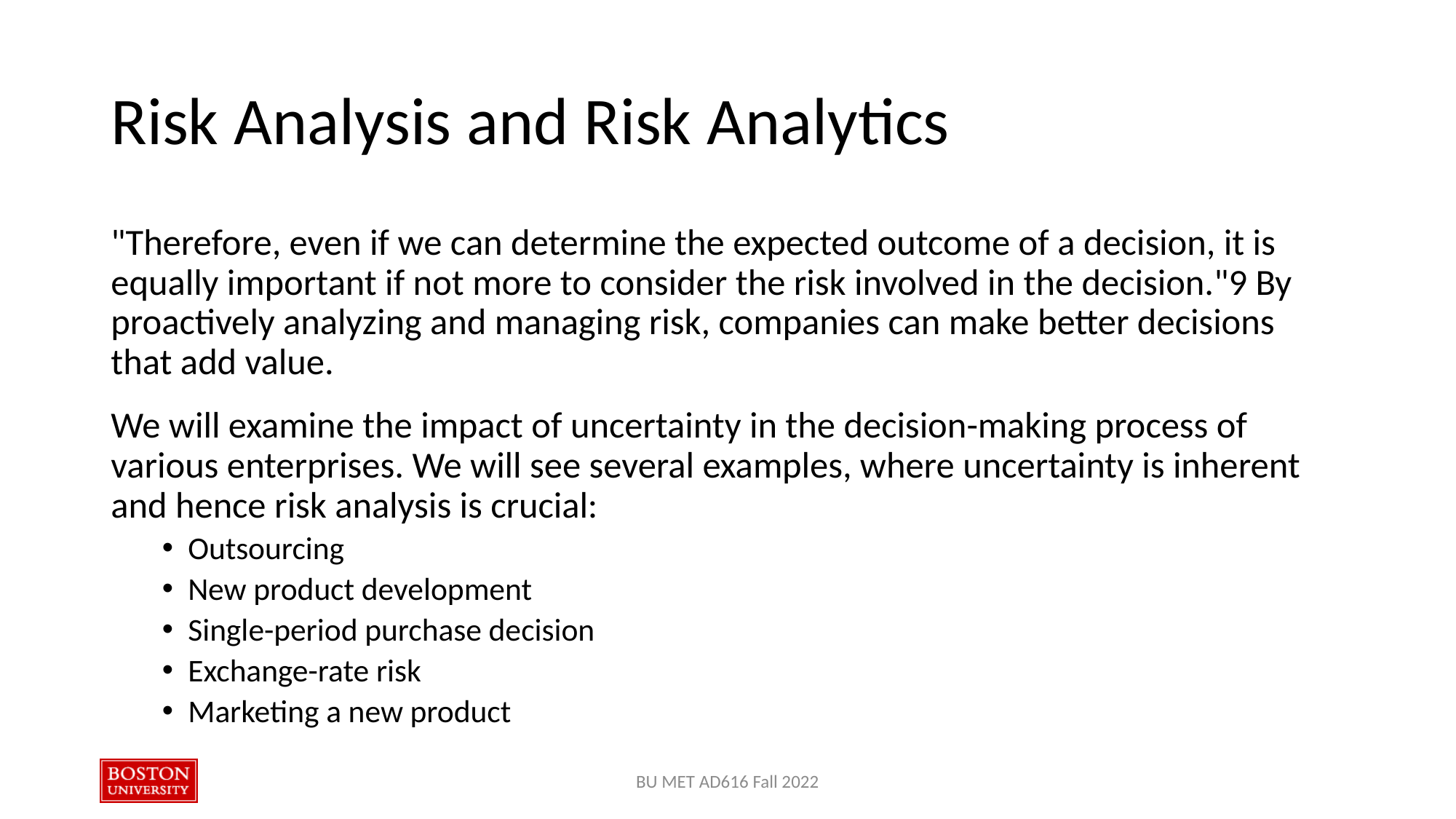

# Risk Analysis and Risk Analytics
"Therefore, even if we can determine the expected outcome of a decision, it is equally important if not more to consider the risk involved in the decision."9 By proactively analyzing and managing risk, companies can make better decisions that add value.
We will examine the impact of uncertainty in the decision-making process of various enterprises. We will see several examples, where uncertainty is inherent and hence risk analysis is crucial:
Outsourcing
New product development
Single-period purchase decision
Exchange-rate risk
Marketing a new product

BU MET AD616 Fall 2022